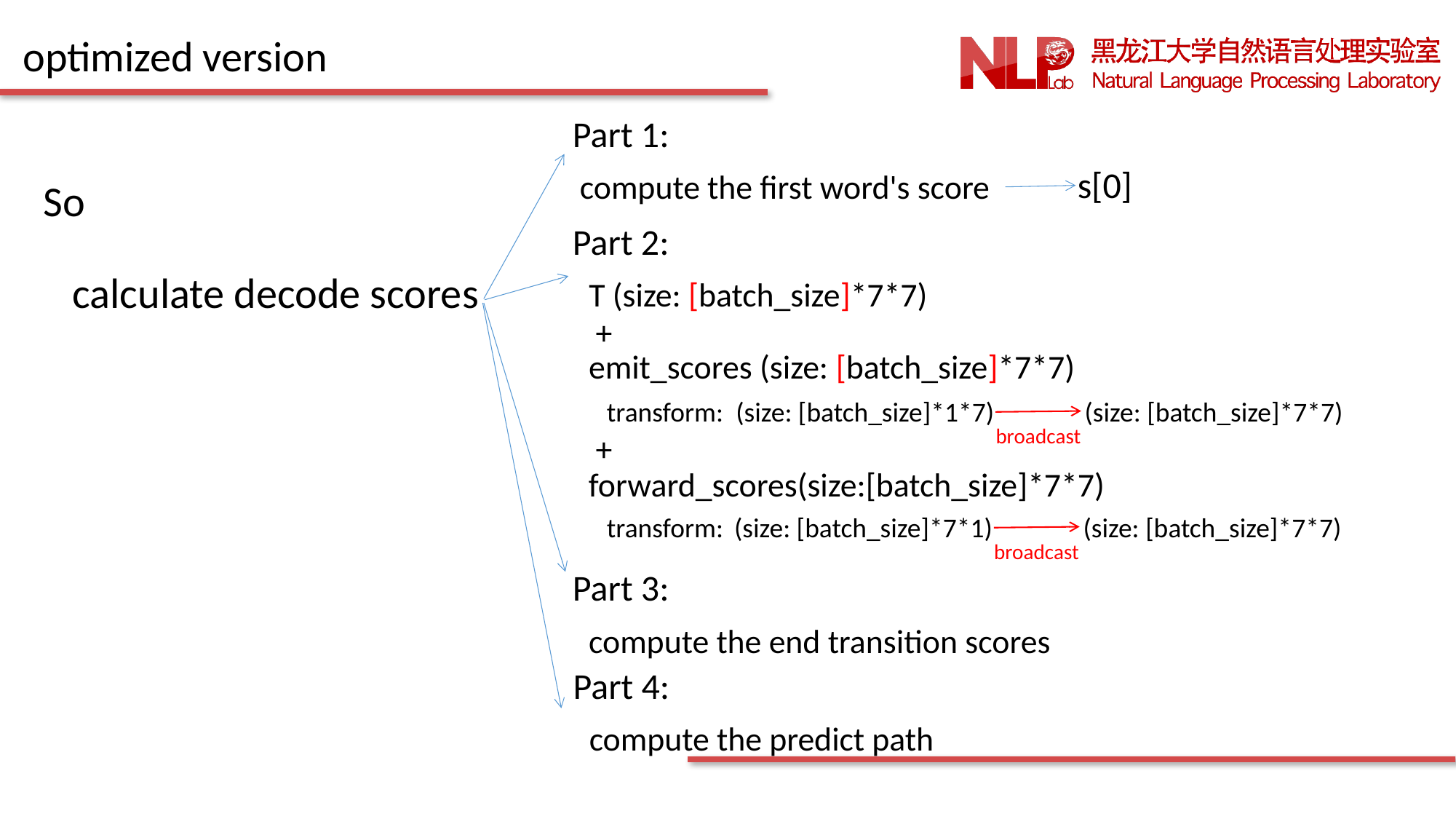

optimized version
Part 1:
s[0]
compute the first word's score
So
Part 2:
calculate decode scores
T (size: [batch_size]*7*7)
+
emit_scores (size: [batch_size]*7*7)
(size: [batch_size]*1*7)
(size: [batch_size]*7*7)
transform:
broadcast
+
forward_scores(size:[batch_size]*7*7)
transform:
(size: [batch_size]*7*1)
(size: [batch_size]*7*7)
broadcast
Part 3:
compute the end transition scores
Part 4:
compute the predict path